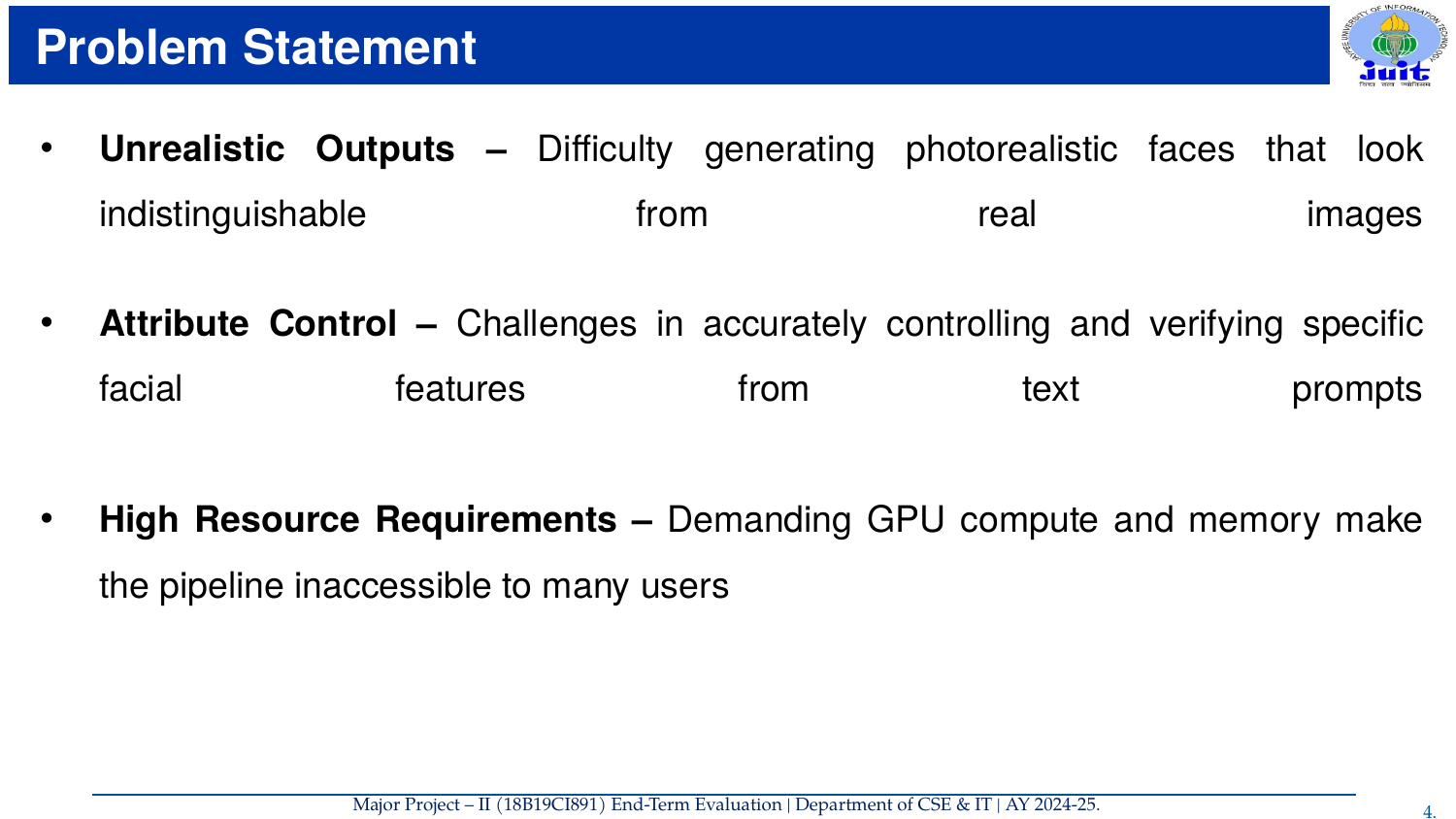

# Problem Statement
Unrealistic Outputs – Difficulty generating photorealistic faces that look indistinguishable from real images
Attribute Control – Challenges in accurately controlling and verifying specific facial features from text prompts
High Resource Requirements – Demanding GPU compute and memory make the pipeline inaccessible to many users